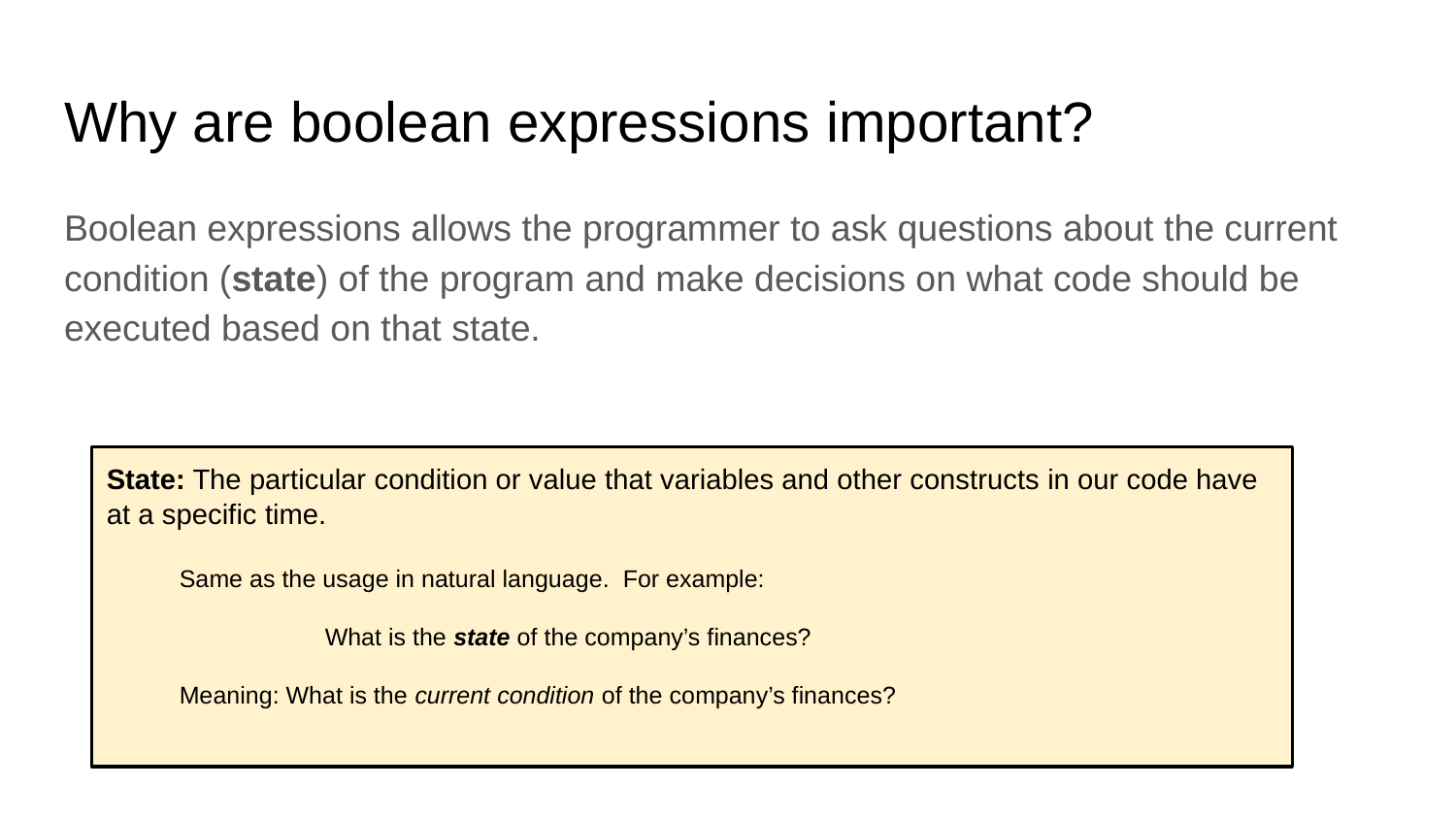

# Why are boolean expressions important?
Boolean expressions allows the programmer to ask questions about the current condition (state) of the program and make decisions on what code should be executed based on that state.

State: The particular condition or value that variables and other constructs in our code have at a specific time.

Same as the usage in natural language.  For example:

	What is the state of the company’s finances?

Meaning: What is the current condition of the company’s finances?